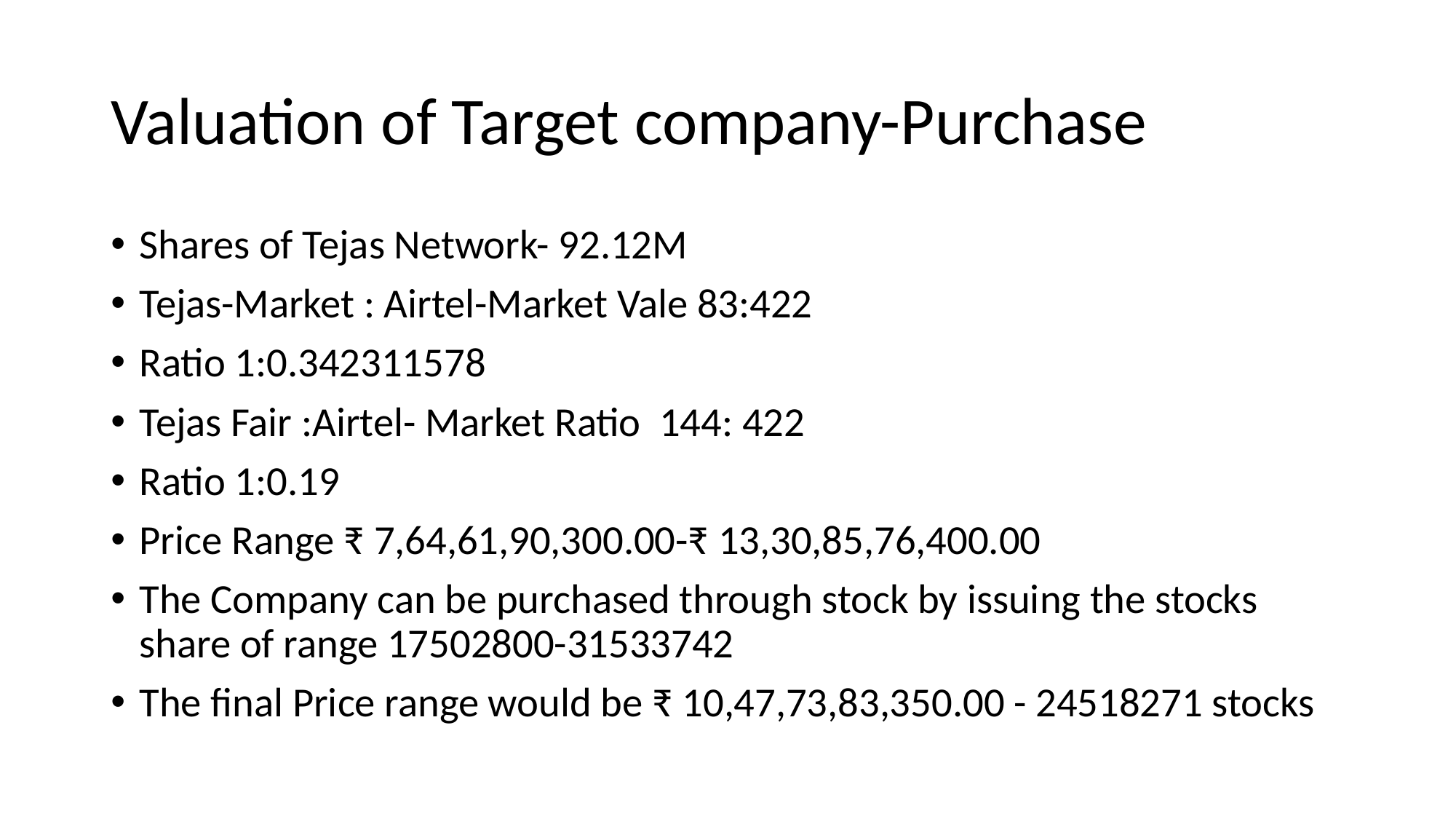

# Valuation of Target company-Purchase
Shares of Tejas Network- 92.12M
Tejas-Market : Airtel-Market Vale 83:422
Ratio 1:0.342311578
Tejas Fair :Airtel- Market Ratio  144: 422
Ratio 1:0.19
Price Range ₹ 7,64,61,90,300.00-₹ 13,30,85,76,400.00
The Company can be purchased through stock by issuing the stocks share of range 17502800-31533742
The final Price range would be ₹ 10,47,73,83,350.00 - 24518271 stocks